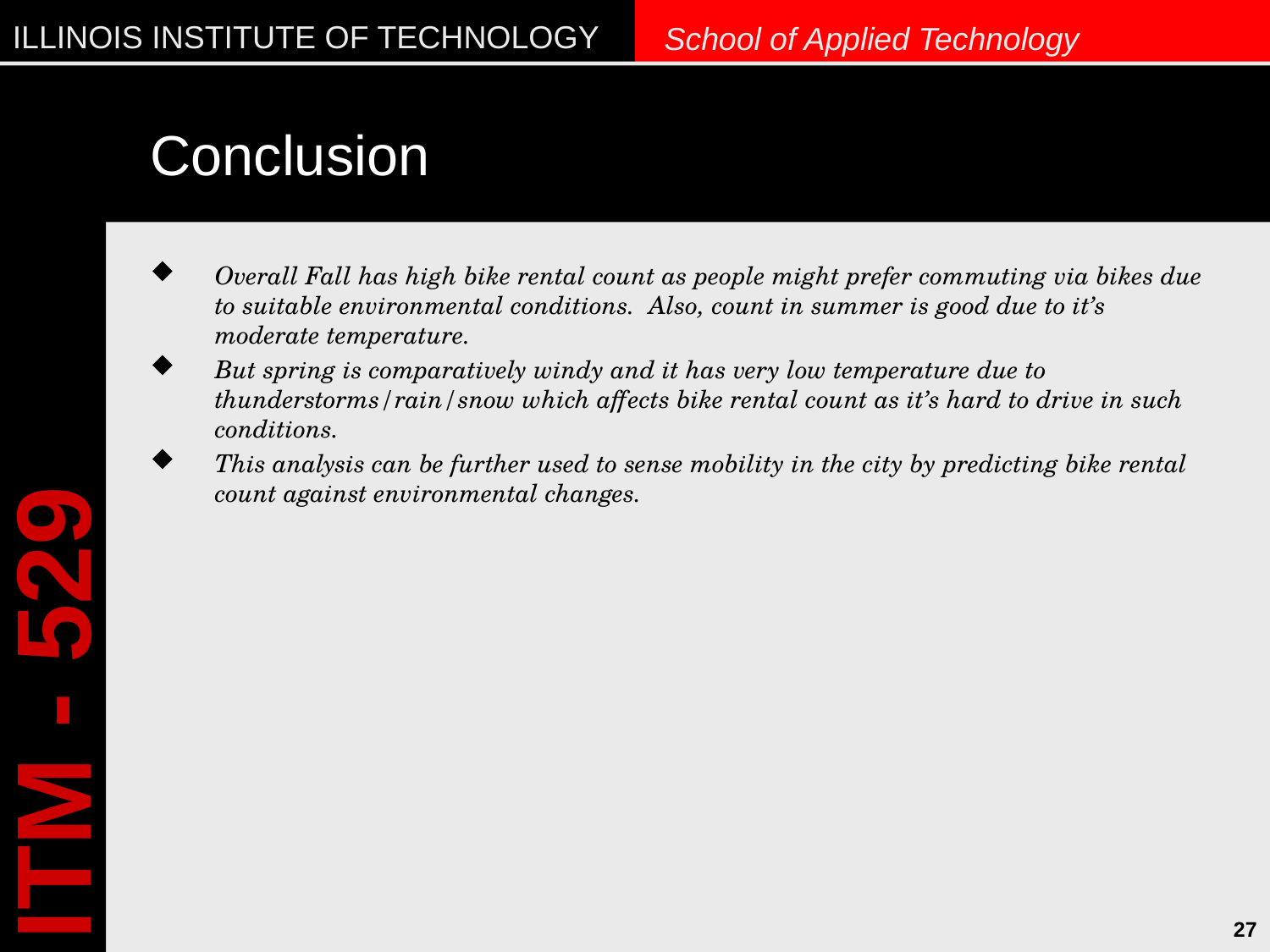

# Conclusion
Overall Fall has high bike rental count as people might prefer commuting via bikes due to suitable environmental conditions.  Also, count in summer is good due to it’s moderate temperature.
But spring is comparatively windy and it has very low temperature due to thunderstorms/rain/snow which affects bike rental count as it’s hard to drive in such conditions.
This analysis can be further used to sense mobility in the city by predicting bike rental count against environmental changes.

27